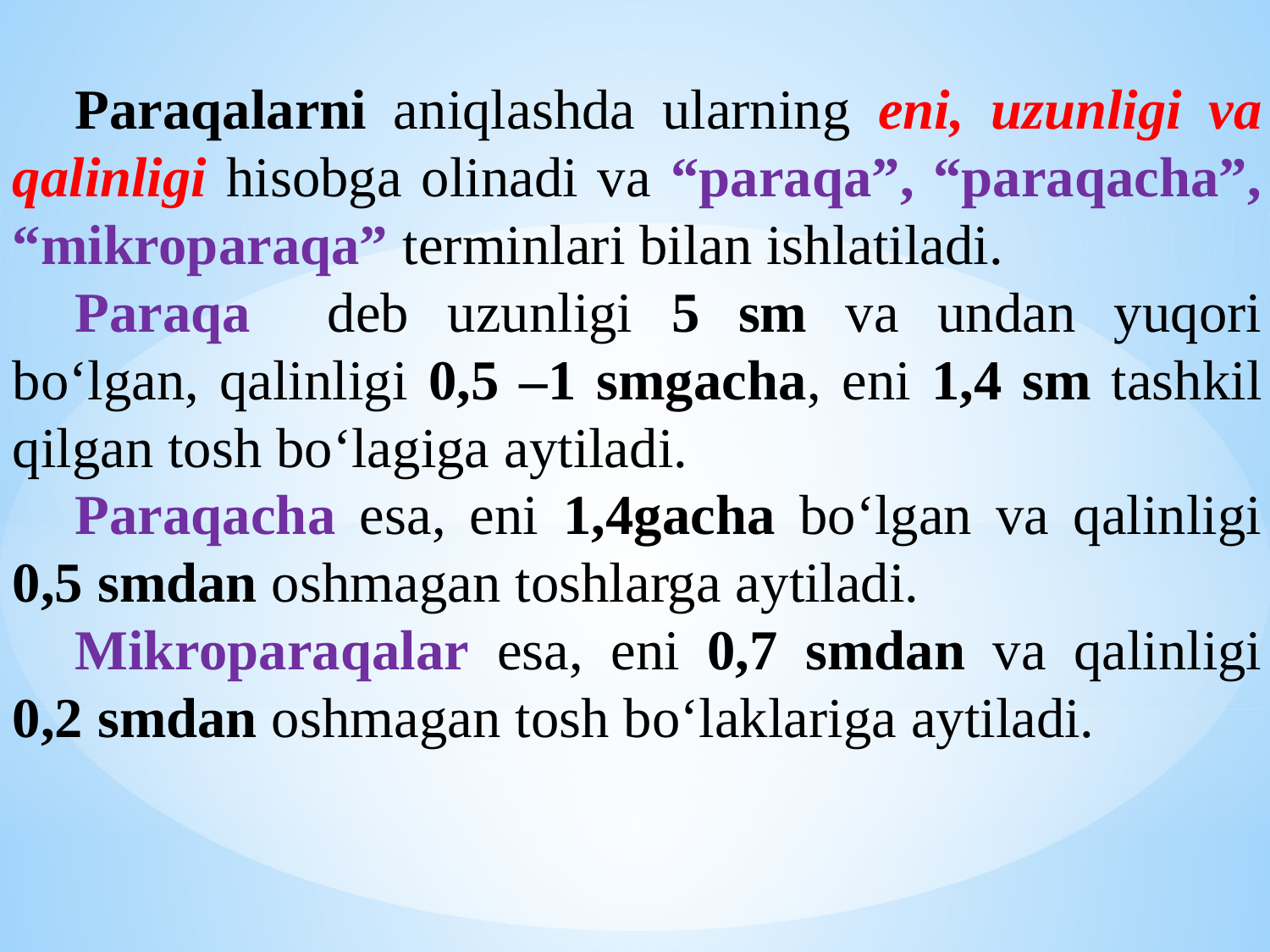

Paraqalarni aniqlashda ularning eni, uzunligi va qalinligi hisobga olinadi va “paraqa”, “paraqacha”, “mikroparaqa” terminlari bilan ishlatiladi.
Paraqa  deb uzunligi 5 sm va undan yuqori bo‘lgan, qalinligi 0,5 –1 smgacha, eni 1,4 sm tashkil qilgan tosh bo‘lagiga aytiladi.
Paraqacha esa, eni 1,4gacha bo‘lgan va qalinligi 0,5 smdan oshmagan toshlarga aytiladi.
Mikroparaqalar esa, eni 0,7 smdan va qalinligi 0,2 smdan oshmagan tosh bo‘laklariga aytiladi.